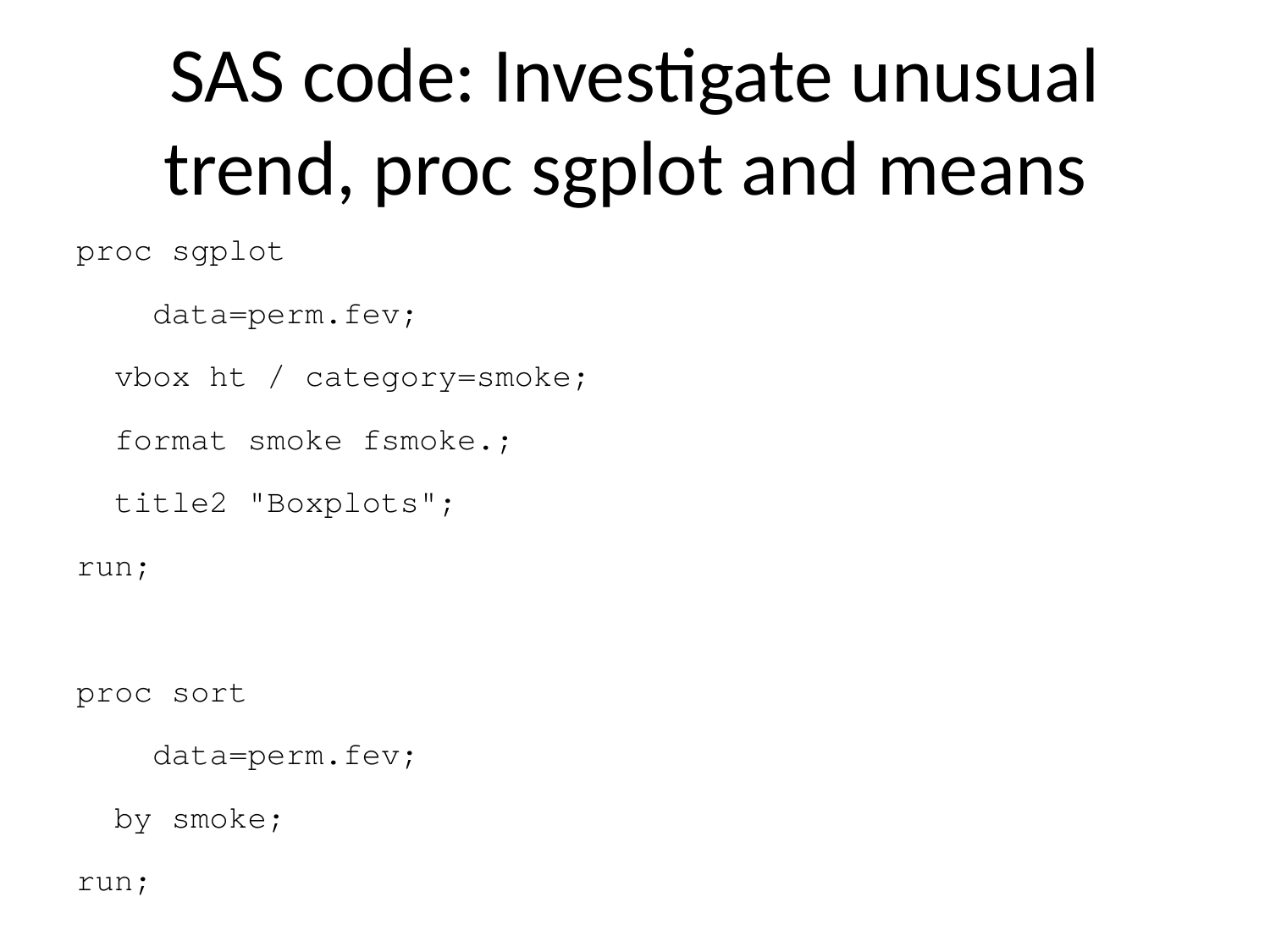

# SAS code: Investigate unusual trend, proc sgplot and means
proc sgplot
    data=perm.fev;
  vbox ht / category=smoke;
  format smoke fsmoke.;
  title2 "Boxplots";
run;

proc sort
    data=perm.fev;
  by smoke;
run;

proc means
    data=perm.fev;
  var ht;
  by smoke;
  format smoke fsmoke.;
  title2 "Descriptive statistics by group";
run;

ods pdf close;